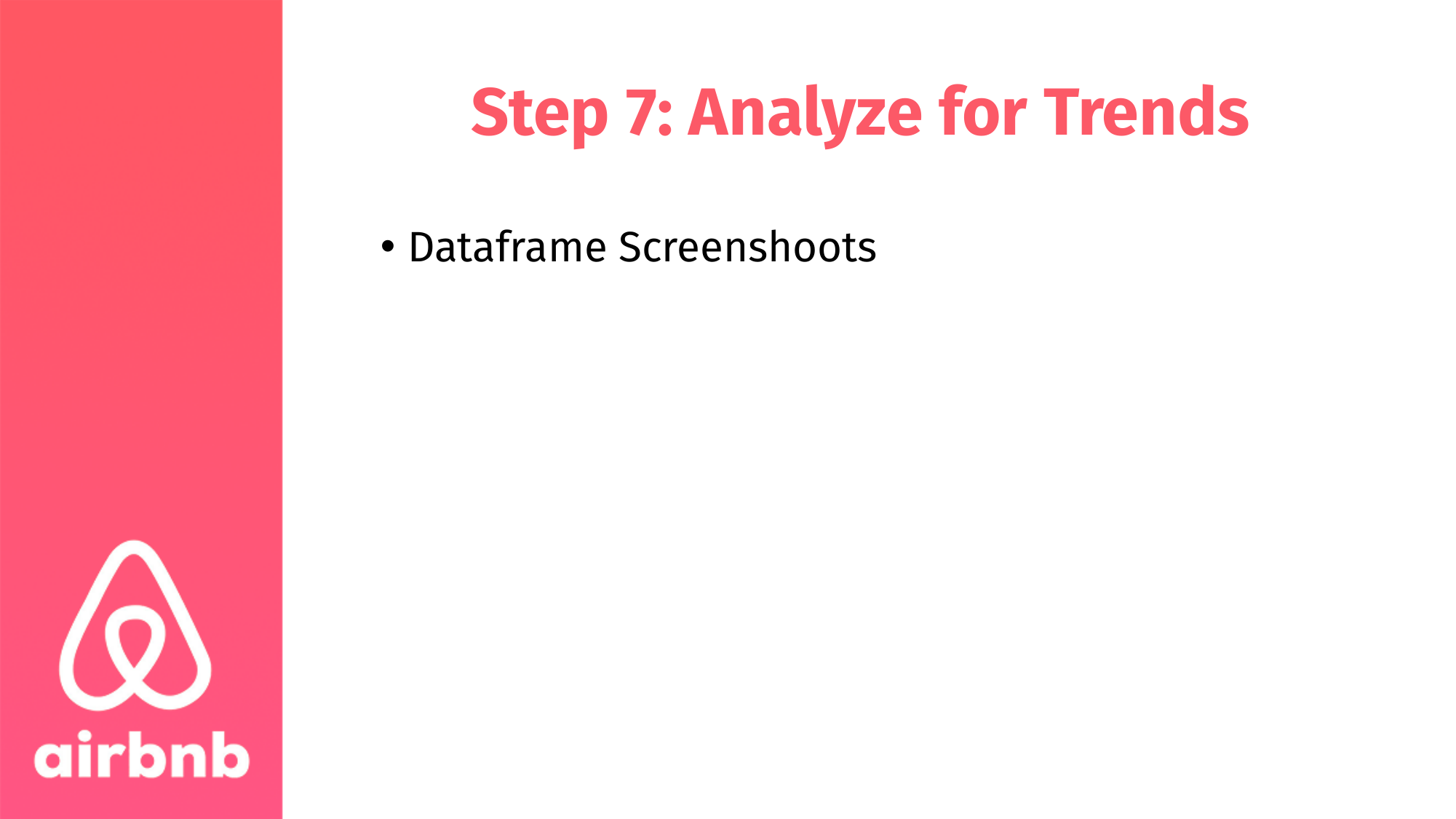

# Step 7: Analyze for Trends
Dataframe Screenshoots